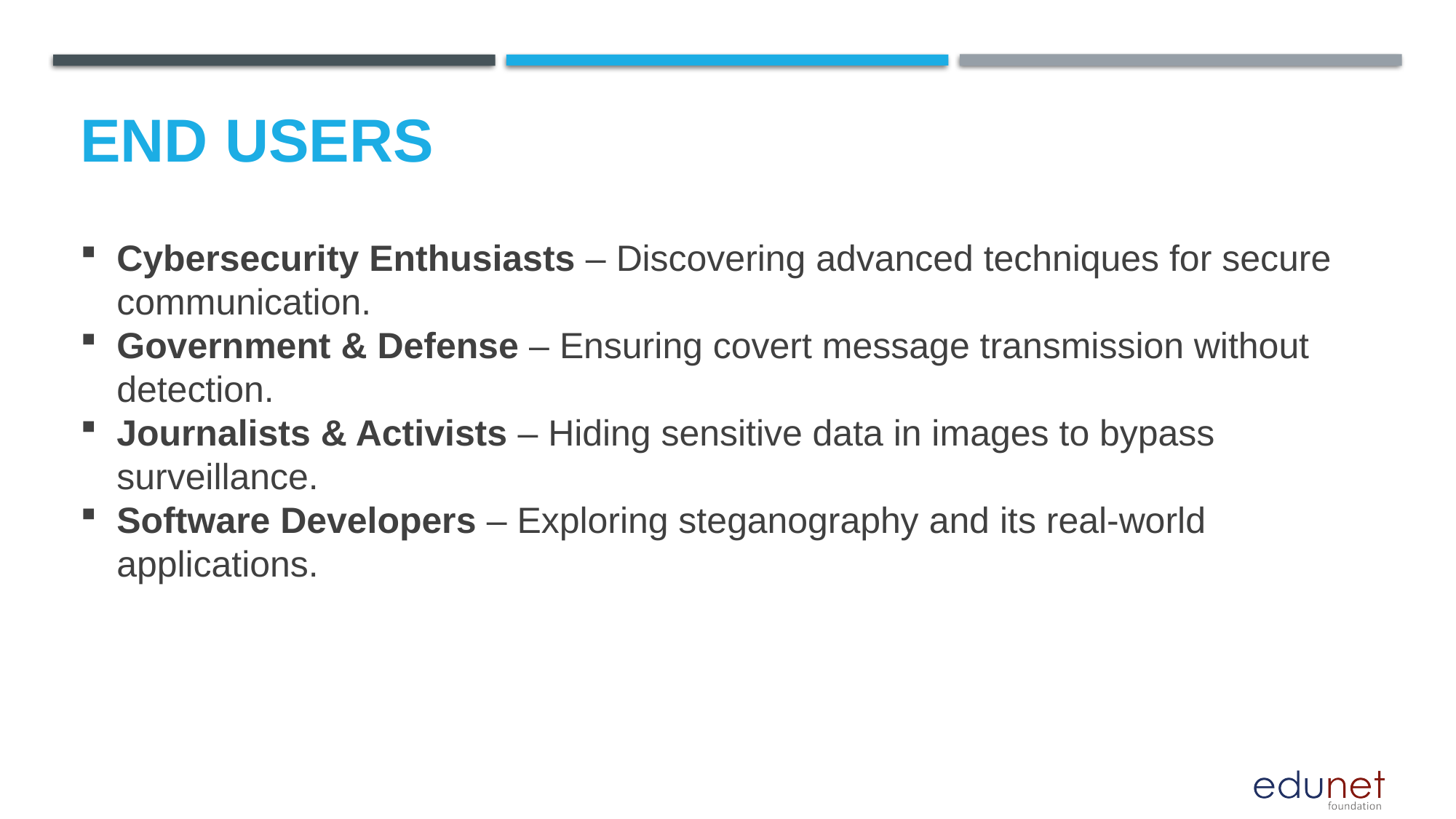

# End users
Cybersecurity Enthusiasts – Discovering advanced techniques for secure communication.
Government & Defense – Ensuring covert message transmission without detection.
Journalists & Activists – Hiding sensitive data in images to bypass surveillance.
Software Developers – Exploring steganography and its real-world applications.